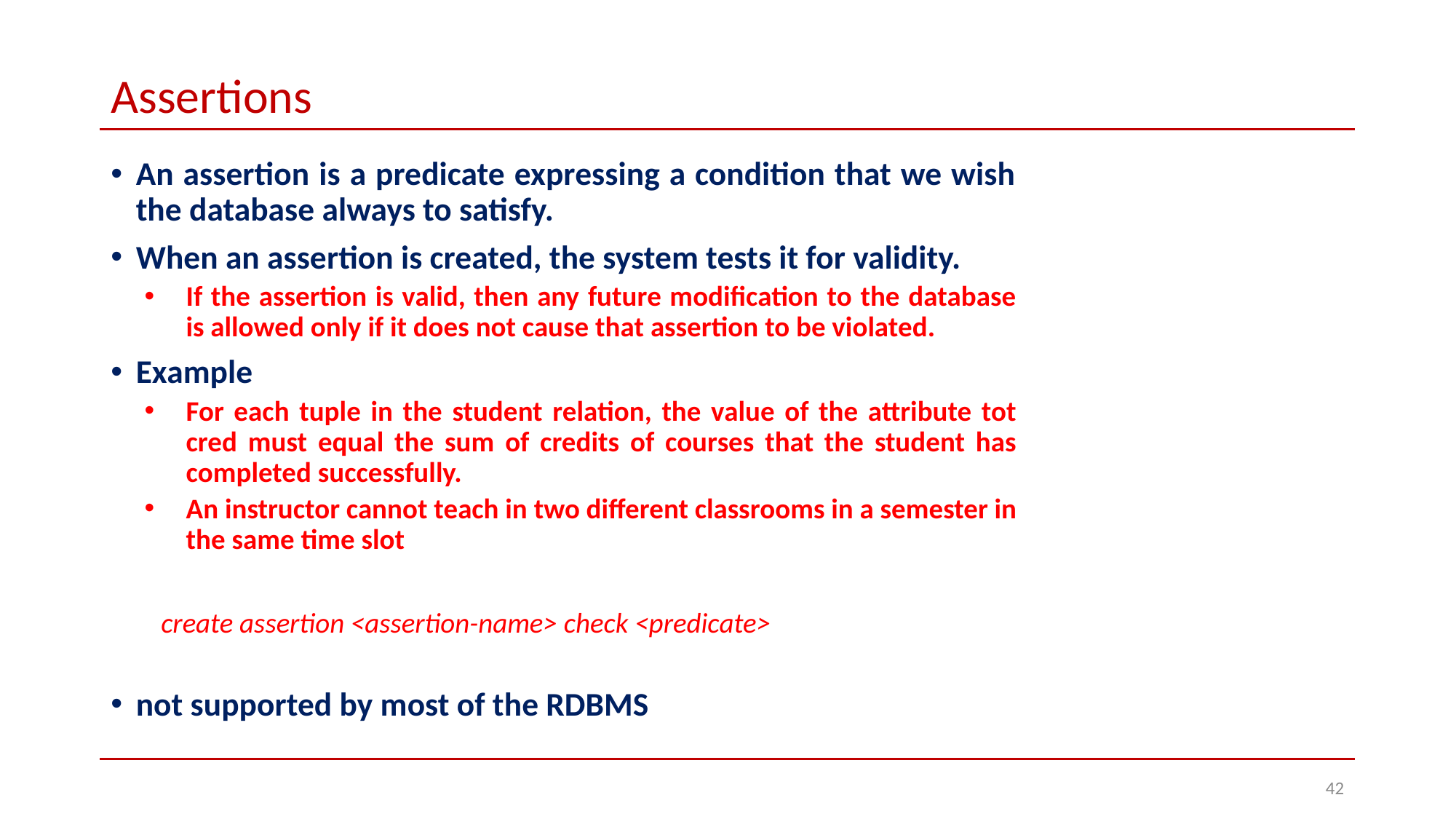

# Assertions
An assertion is a predicate expressing a condition that we wish the database always to satisfy.
When an assertion is created, the system tests it for validity.
If the assertion is valid, then any future modification to the database is allowed only if it does not cause that assertion to be violated.
Example
For each tuple in the student relation, the value of the attribute tot cred must equal the sum of credits of courses that the student has completed successfully.
An instructor cannot teach in two different classrooms in a semester in the same time slot

create assertion <assertion-name> check <predicate>

not supported by most of the RDBMS
42